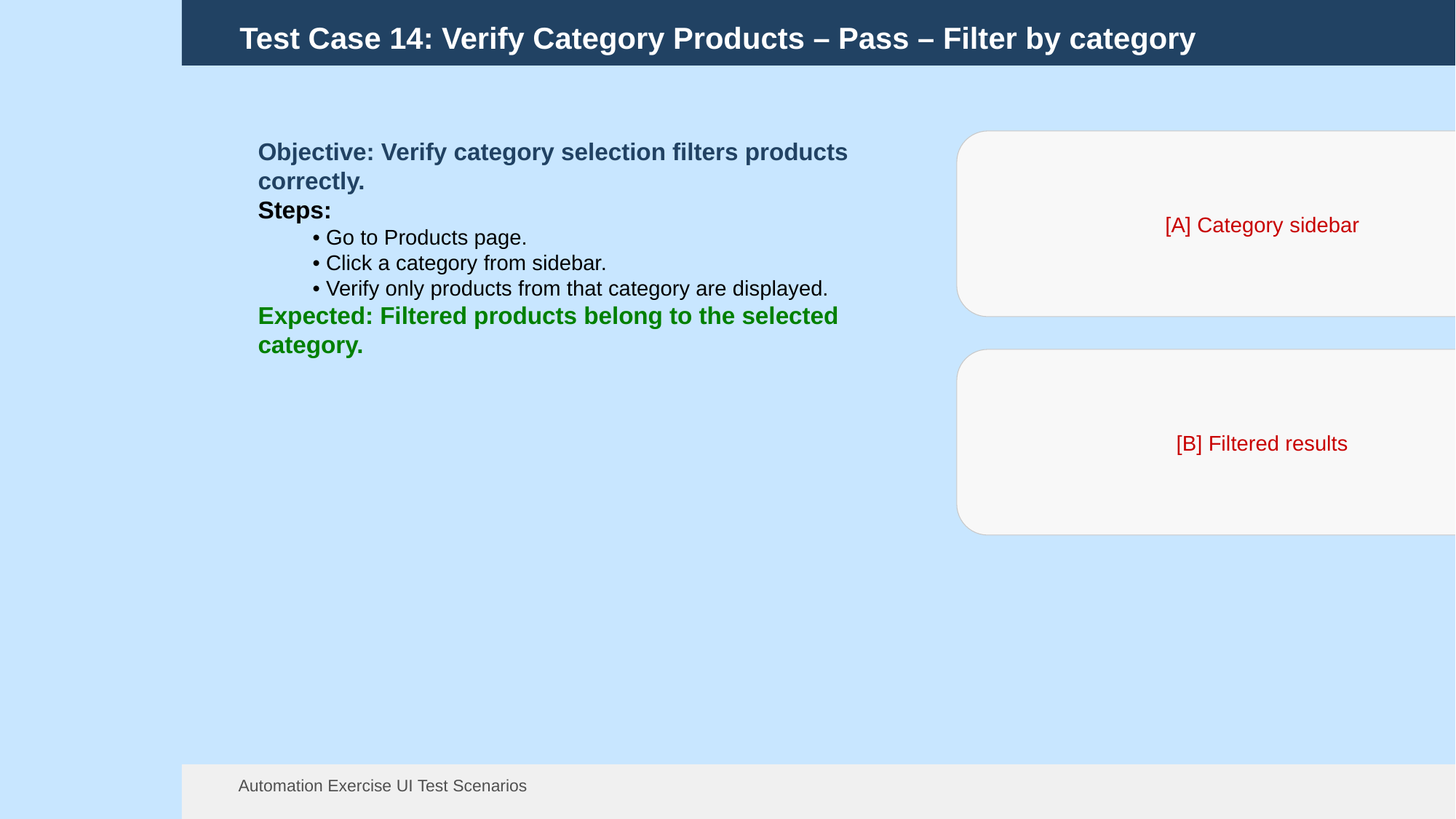

Test Case 14: Verify Category Products – Pass – Filter by category
Objective: Verify category selection filters products correctly.
Steps:
• Go to Products page.
• Click a category from sidebar.
• Verify only products from that category are displayed.
Expected: Filtered products belong to the selected category.
[A] Category sidebar
[B] Filtered results

Automation Exercise UI Test Scenarios
13 Aug 2025